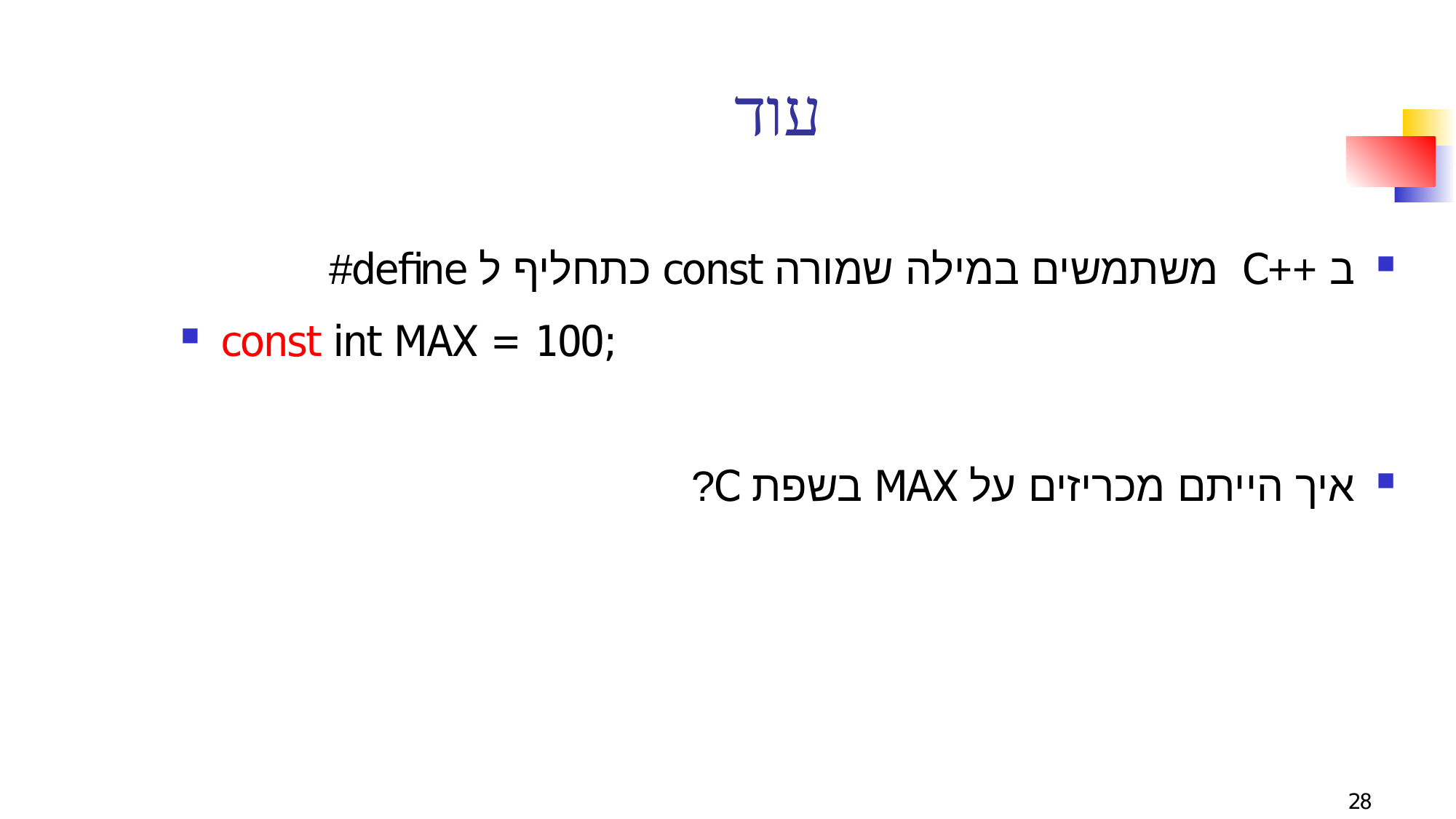

# עוד
ב ++C  משתמשים במילה שמורה const כתחליף ל define#
const int MAX = 100;

איך הייתם מכריזים על MAX בשפת C?

28